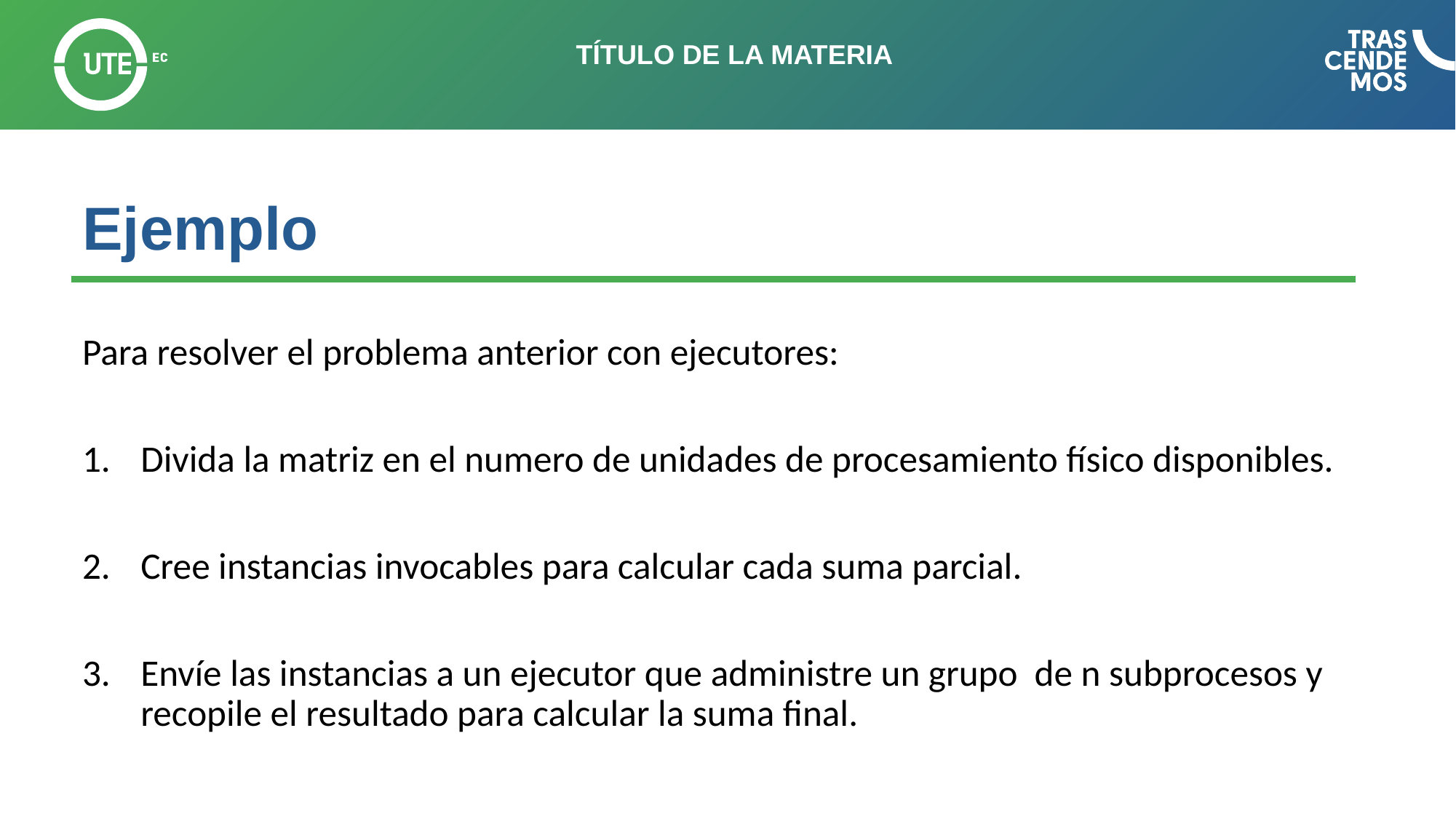

# Ejemplo
Para resolver el problema anterior con ejecutores:

Divida la matriz en el numero de unidades de procesamiento físico disponibles.

Cree instancias invocables para calcular cada suma parcial.

Envíe las instancias a un ejecutor que administre un grupo  de n subprocesos y recopile el resultado para calcular la suma final.